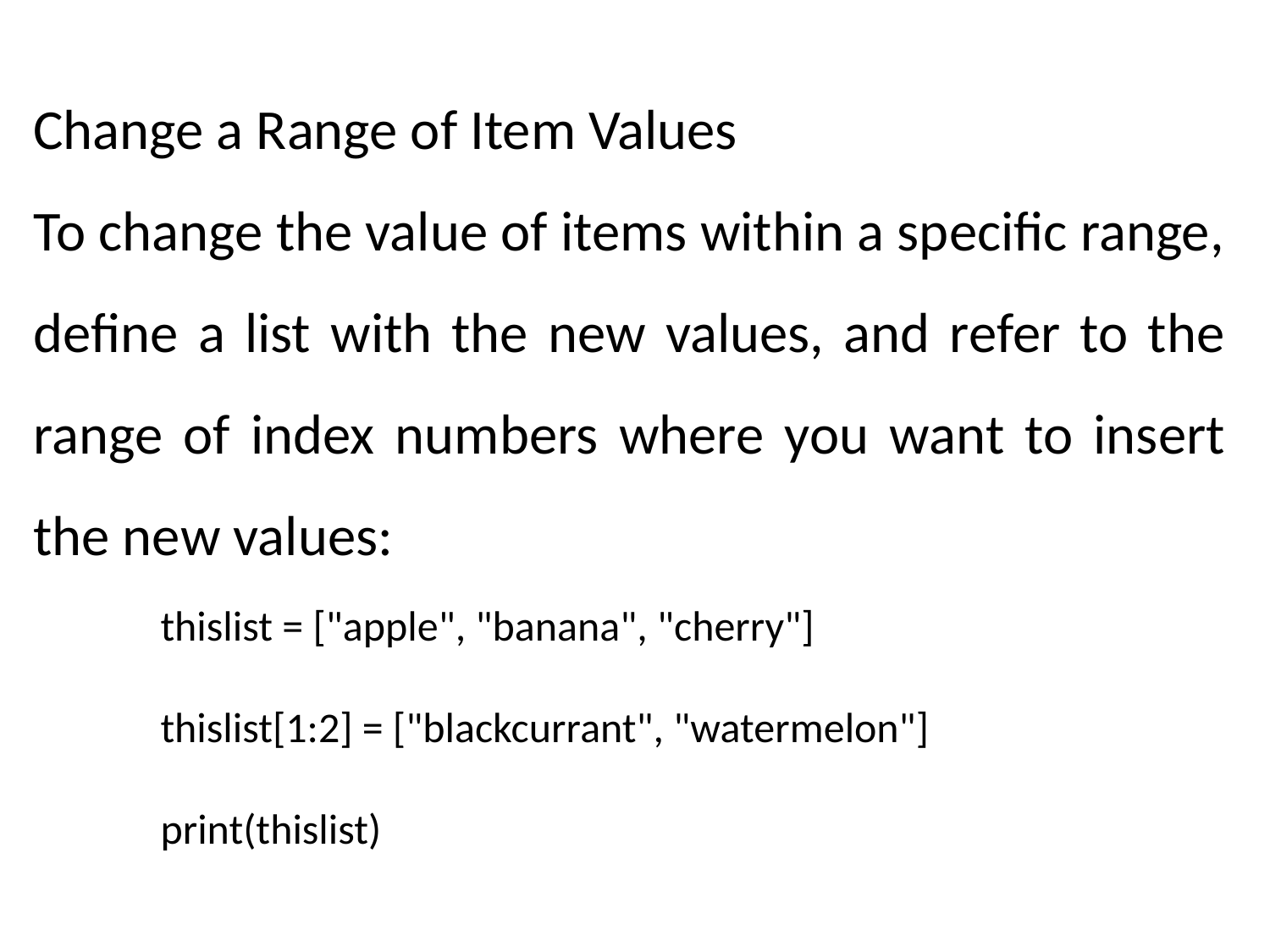

Change a Range of Item Values
To change the value of items within a specific range, define a list with the new values, and refer to the range of index numbers where you want to insert the new values:
thislist = ["apple", "banana", "cherry"]

thislist[1:2] = ["blackcurrant", "watermelon"]

print(thislist)